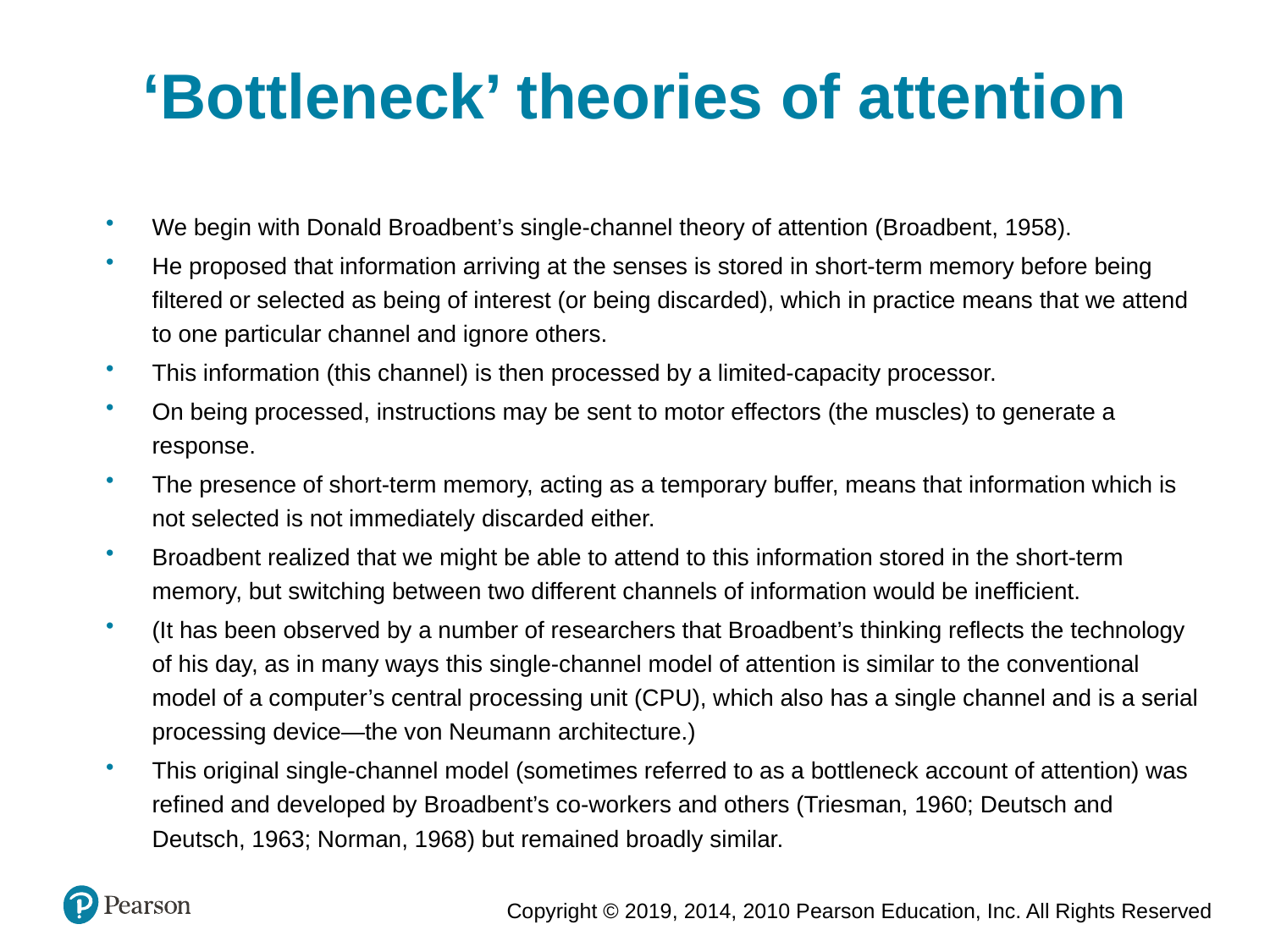

‘Bottleneck’ theories of attention
We begin with Donald Broadbent’s single-channel theory of attention (Broadbent, 1958).
He proposed that information arriving at the senses is stored in short-term memory before being filtered or selected as being of interest (or being discarded), which in practice means that we attend to one particular channel and ignore others.
This information (this channel) is then processed by a limited-capacity processor.
On being processed, instructions may be sent to motor effectors (the muscles) to generate a response.
The presence of short-term memory, acting as a temporary buffer, means that information which is not selected is not immediately discarded either.
Broadbent realized that we might be able to attend to this information stored in the short-term memory, but switching between two different channels of information would be inefficient.
(It has been observed by a number of researchers that Broadbent’s thinking reflects the technology of his day, as in many ways this single-channel model of attention is similar to the conventional model of a computer’s central processing unit (CPU), which also has a single channel and is a serial processing device—the von Neumann architecture.)
This original single-channel model (sometimes referred to as a bottleneck account of attention) was refined and developed by Broadbent’s co-workers and others (Triesman, 1960; Deutsch and Deutsch, 1963; Norman, 1968) but remained broadly similar.